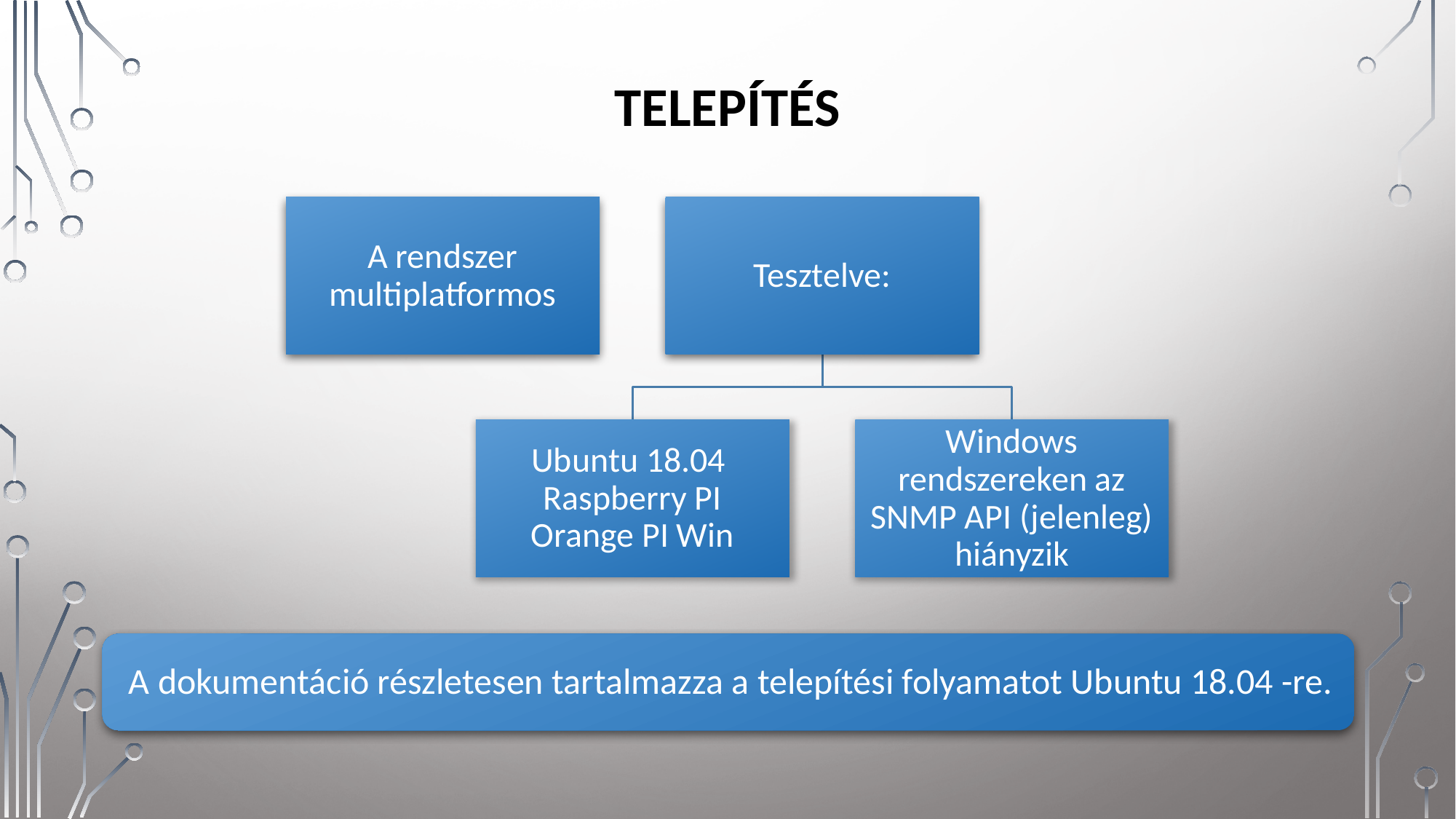

# Telepítés
A rendszer multiplatformos
Tesztelve:
Ubuntu 18.04
Raspberry PI
Orange PI Win
Windows rendszereken az SNMP API (jelenleg) hiányzik
A dokumentáció részletesen tartalmazza a telepítési folyamatot Ubuntu 18.04 -re.